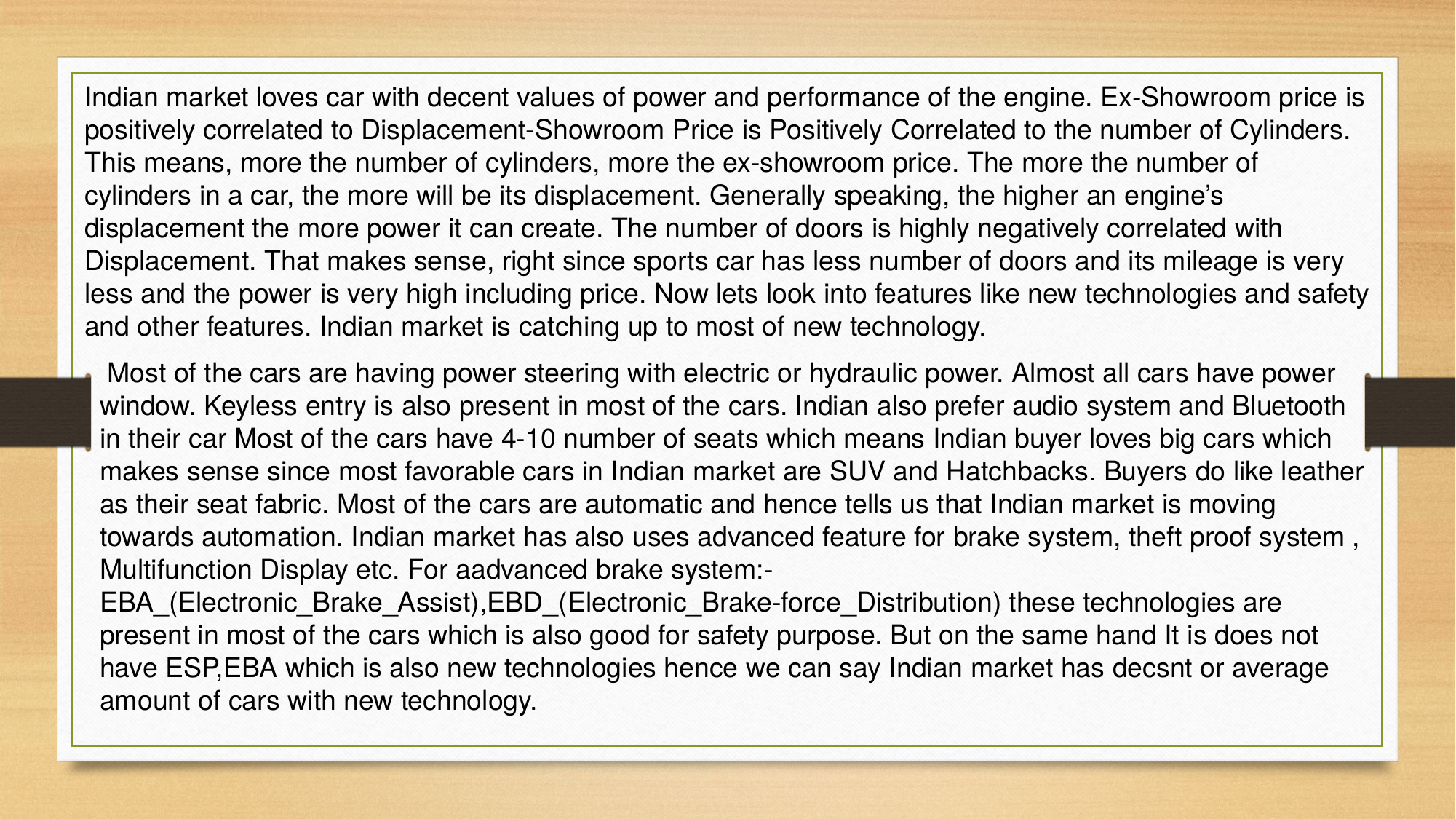

Indian market loves car with decent values of power and performance of the engine. Ex-Showroom price is positively correlated to Displacement-Showroom Price is Positively Correlated to the number of Cylinders. This means, more the number of cylinders, more the ex-showroom price. The more the number of cylinders in a car, the more will be its displacement. Generally speaking, the higher an engine’s displacement the more power it can create. The number of doors is highly negatively correlated with Displacement. That makes sense, right since sports car has less number of doors and its mileage is very less and the power is very high including price. Now lets look into features like new technologies and safety and other features. Indian market is catching up to most of new technology.
 Most of the cars are having power steering with electric or hydraulic power. Almost all cars have power window. Keyless entry is also present in most of the cars. Indian also prefer audio system and Bluetooth in their car Most of the cars have 4-10 number of seats which means Indian buyer loves big cars which makes sense since most favorable cars in Indian market are SUV and Hatchbacks. Buyers do like leather as their seat fabric. Most of the cars are automatic and hence tells us that Indian market is moving towards automation. Indian market has also uses advanced feature for brake system, theft proof system , Multifunction Display etc. For aadvanced brake system:-EBA_(Electronic_Brake_Assist),EBD_(Electronic_Brake-force_Distribution) these technologies are present in most of the cars which is also good for safety purpose. But on the same hand It is does not have ESP,EBA which is also new technologies hence we can say Indian market has decsnt or average amount of cars with new technology.